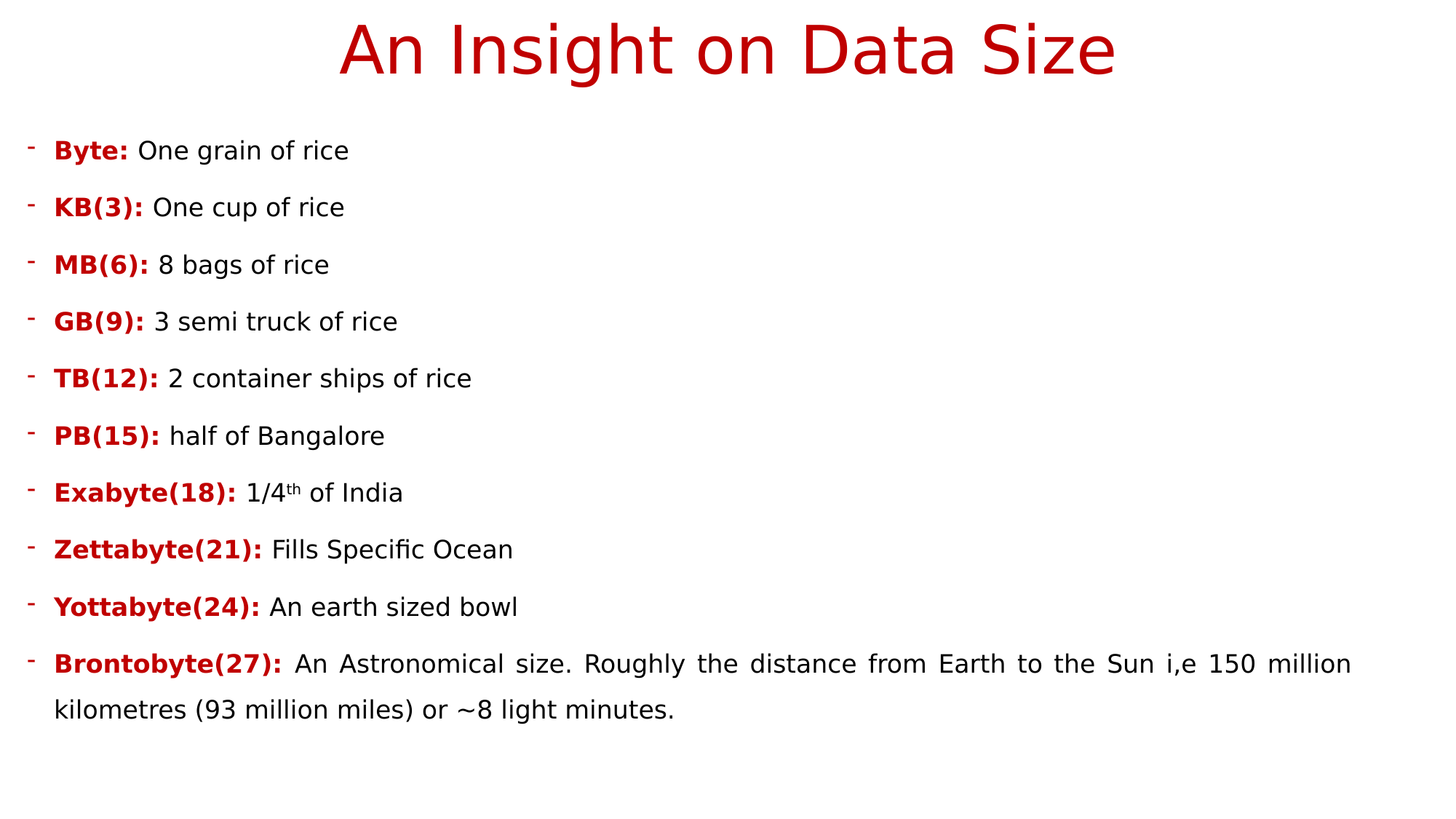

# An Insight on Data Size
Byte: One grain of rice
KB(3): One cup of rice
MB(6): 8 bags of rice
GB(9): 3 semi truck of rice
TB(12): 2 container ships of rice
PB(15): half of Bangalore
Exabyte(18): 1/4th of India
Zettabyte(21): Fills Specific Ocean
Yottabyte(24): An earth sized bowl
Brontobyte(27): An Astronomical size. Roughly the distance from Earth to the Sun i,e 150 million 			kilometres (93 million miles) or ~8 light minutes.